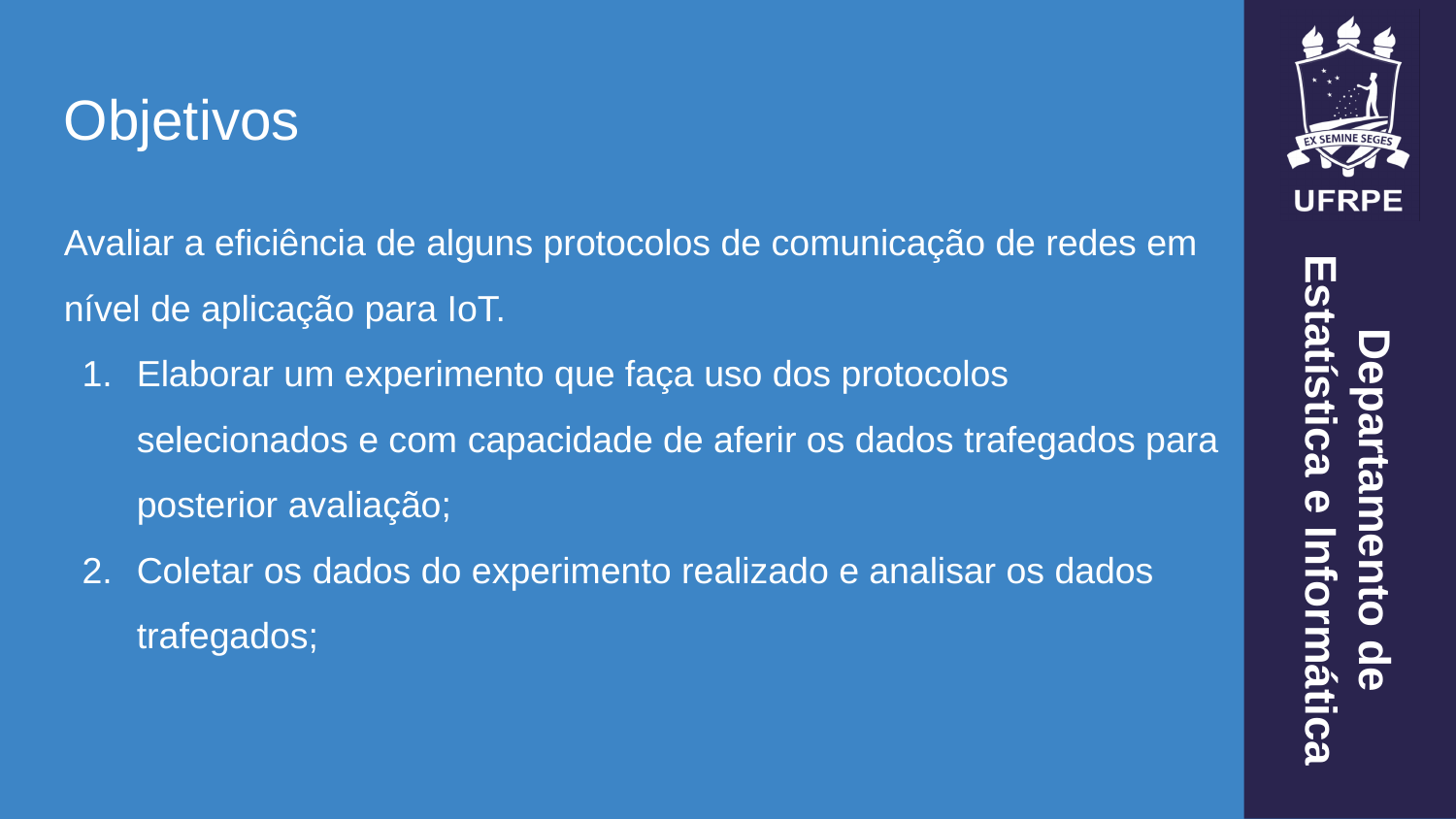

Objetivos
Avaliar a eficiência de alguns protocolos de comunicação de redes em nível de aplicação para IoT.
Elaborar um experimento que faça uso dos protocolos selecionados e com capacidade de aferir os dados trafegados para posterior avaliação;
Coletar os dados do experimento realizado e analisar os dados trafegados;